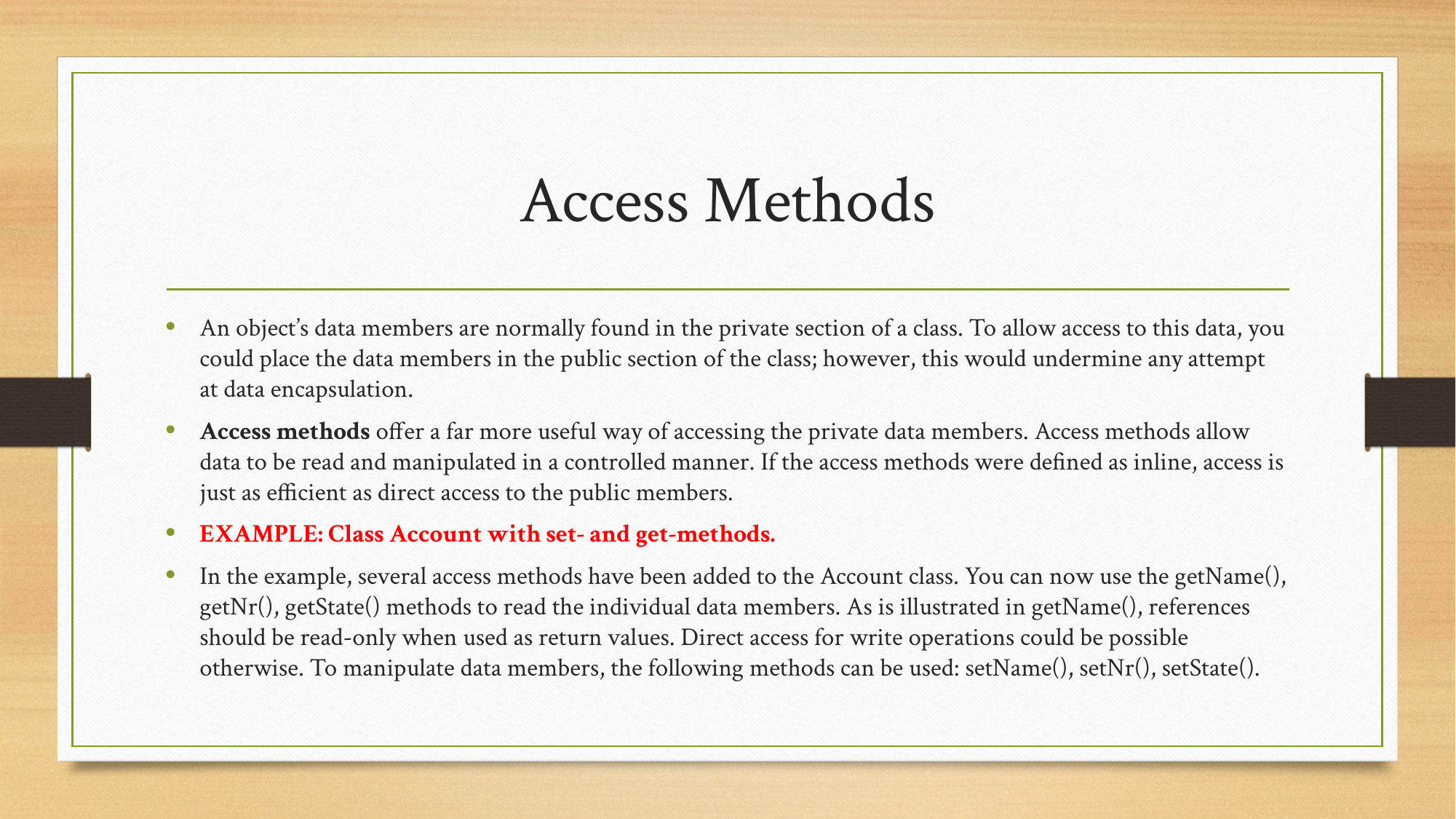

# Access Methods
An object’s data members are normally found in the private section of a class. To allow access to this data, you could place the data members in the public section of the class; however, this would undermine any attempt at data encapsulation.
Access methods offer a far more useful way of accessing the private data members. Access methods allow data to be read and manipulated in a controlled manner. If the access methods were defined as inline, access is just as efficient as direct access to the public members.
EXAMPLE: Class Account with set- and get-methods.
In the example, several access methods have been added to the Account class. You can now use the getName(), getNr(), getState() methods to read the individual data members. As is illustrated in getName(), references should be read-only when used as return values. Direct access for write operations could be possible otherwise. To manipulate data members, the following methods can be used: setName(), setNr(), setState().